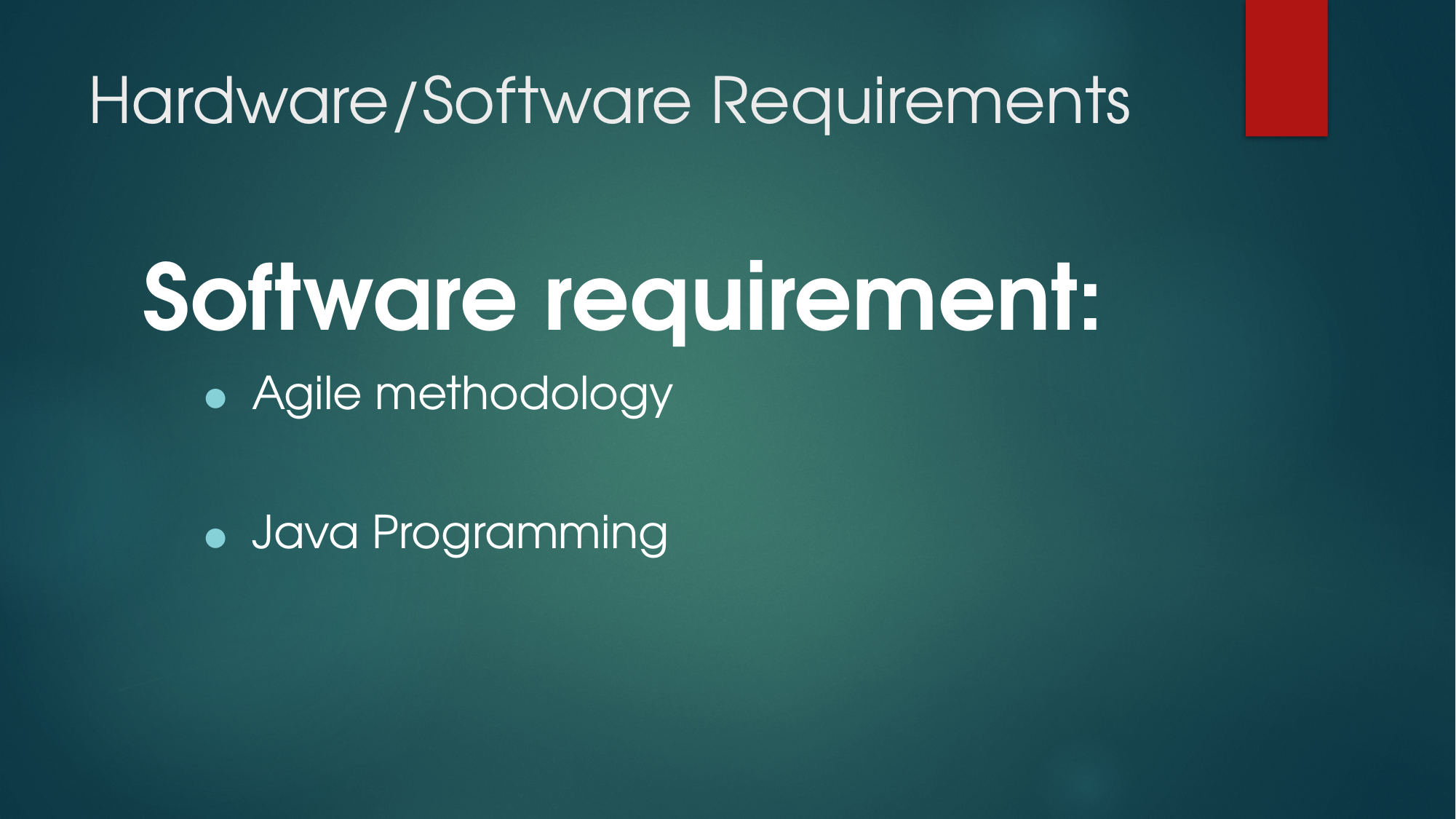

# Hardware/Software Requirements

Software requirement:
Agile methodology

Java Programming